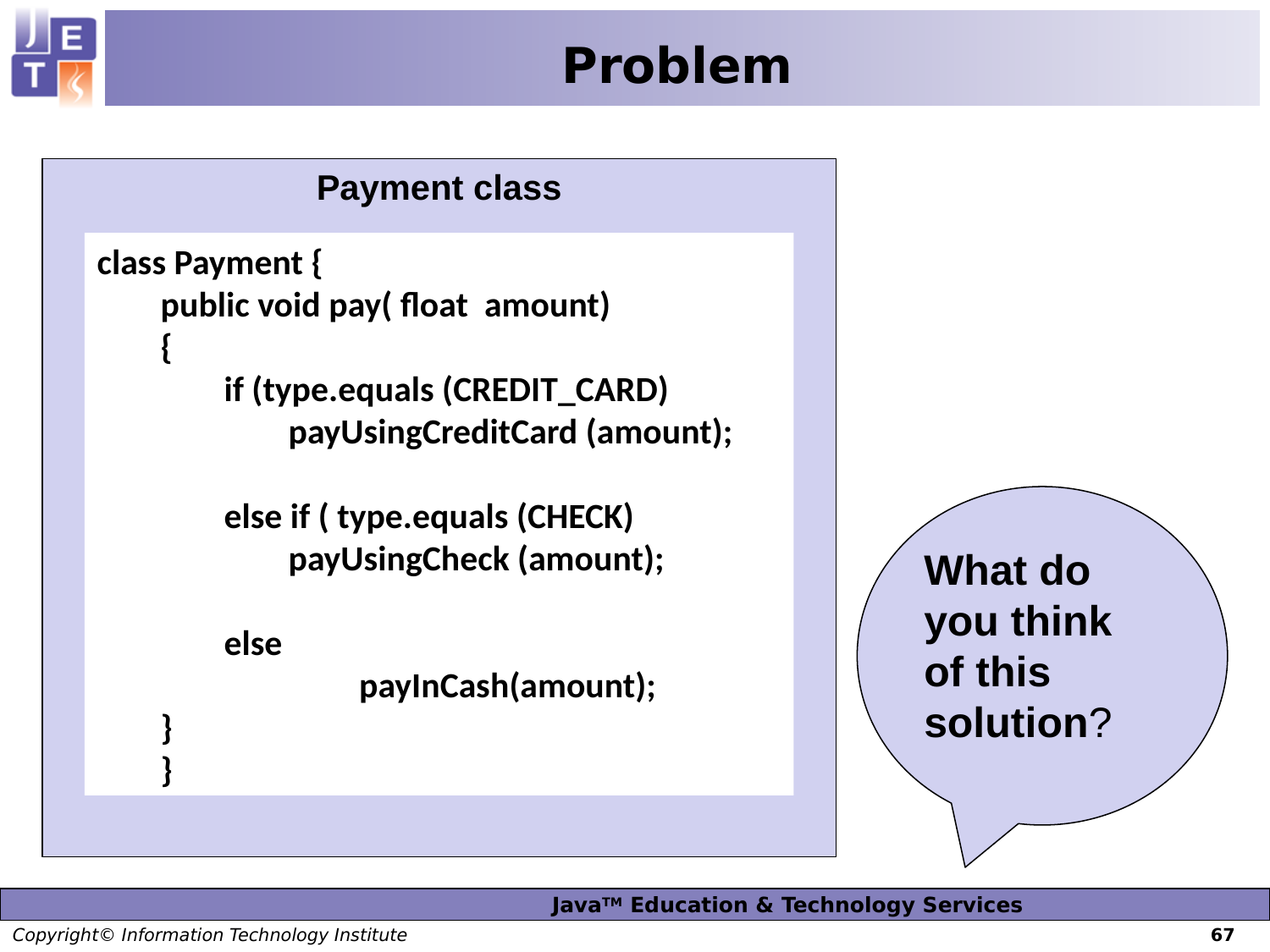

# Problem
Payment class
class Payment {
public void pay( float  amount)
{
if (type.equals (CREDIT_CARD)
        payUsingCreditCard (amount);

else if ( type.equals (CHECK)
        payUsingCheck (amount);

else
	 payInCash(amount);
}
}
What do you think of this solution?